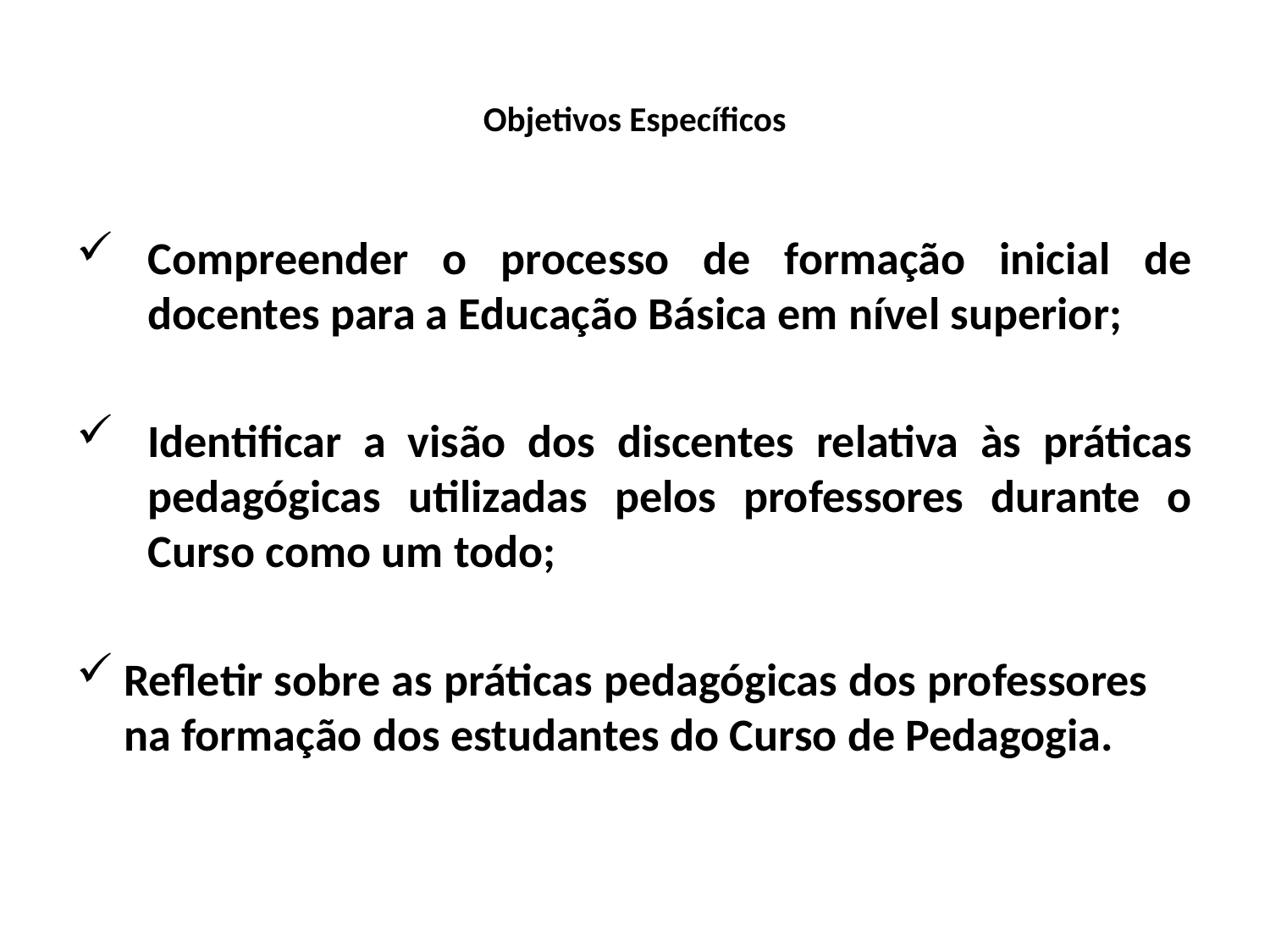

# Objetivos Específicos
Compreender o processo de formação inicial de docentes para a Educação Básica em nível superior;

Identificar a visão dos discentes relativa às práticas pedagógicas utilizadas pelos professores durante o Curso como um todo;

Refletir sobre as práticas pedagógicas dos professores     na formação dos estudantes do Curso de Pedagogia.